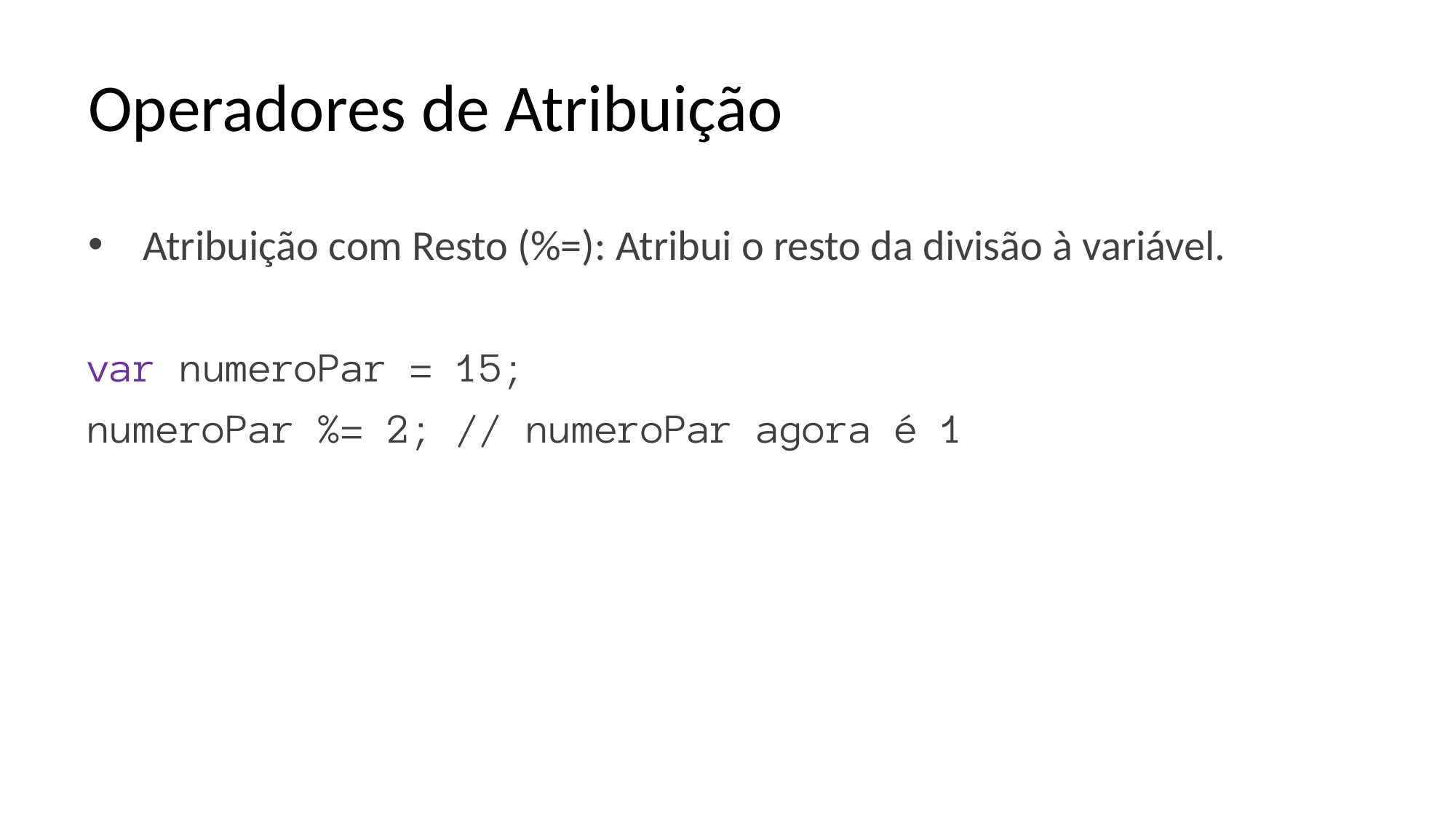

# Operadores de Atribuição
Atribuição com Resto (%=): Atribui o resto da divisão à variável.

var numeroPar = 15;
numeroPar %= 2; // numeroPar agora é 1